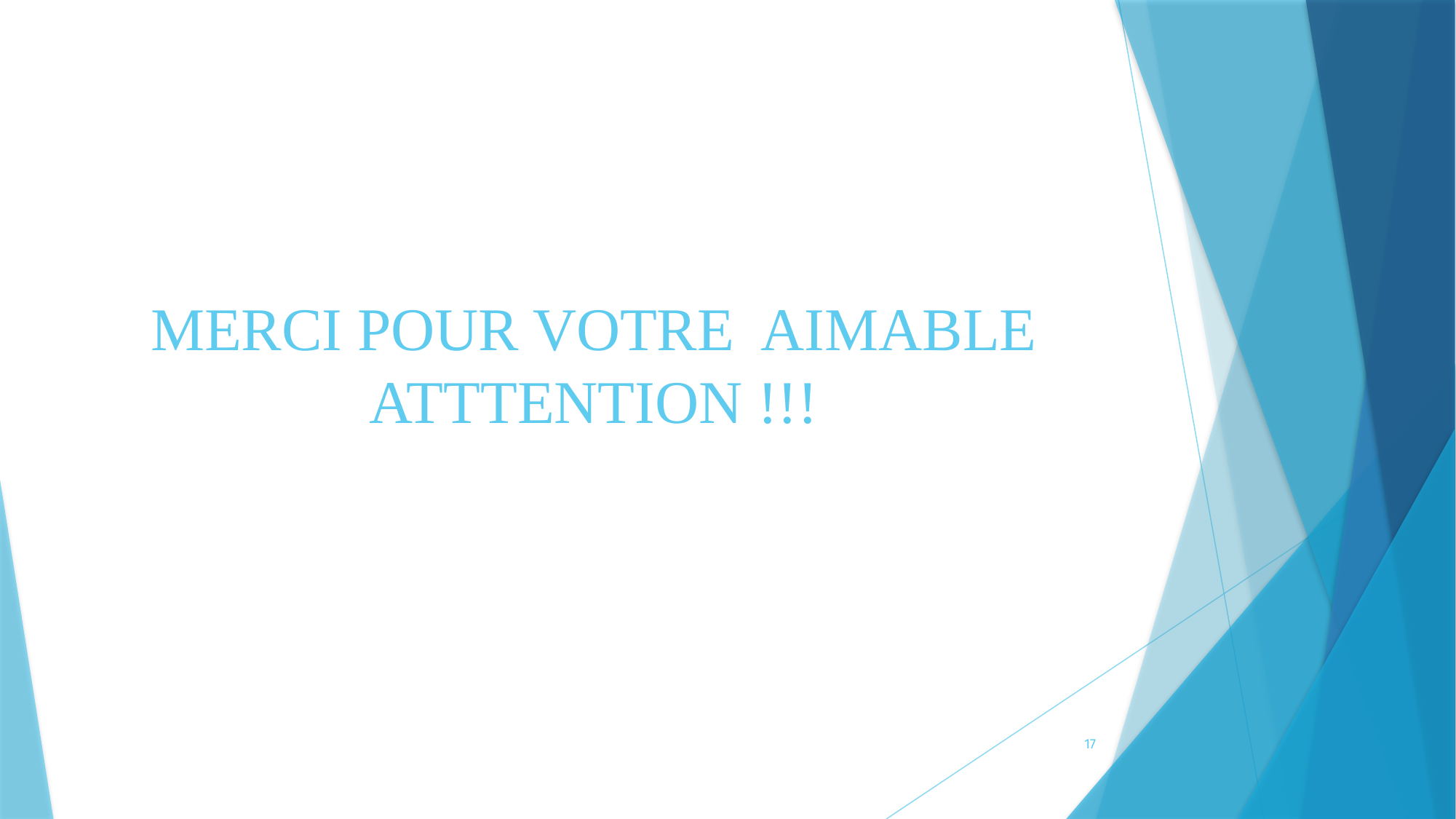

# MERCI POUR VOTRE  AIMABLE ATTTENTION !!!
17